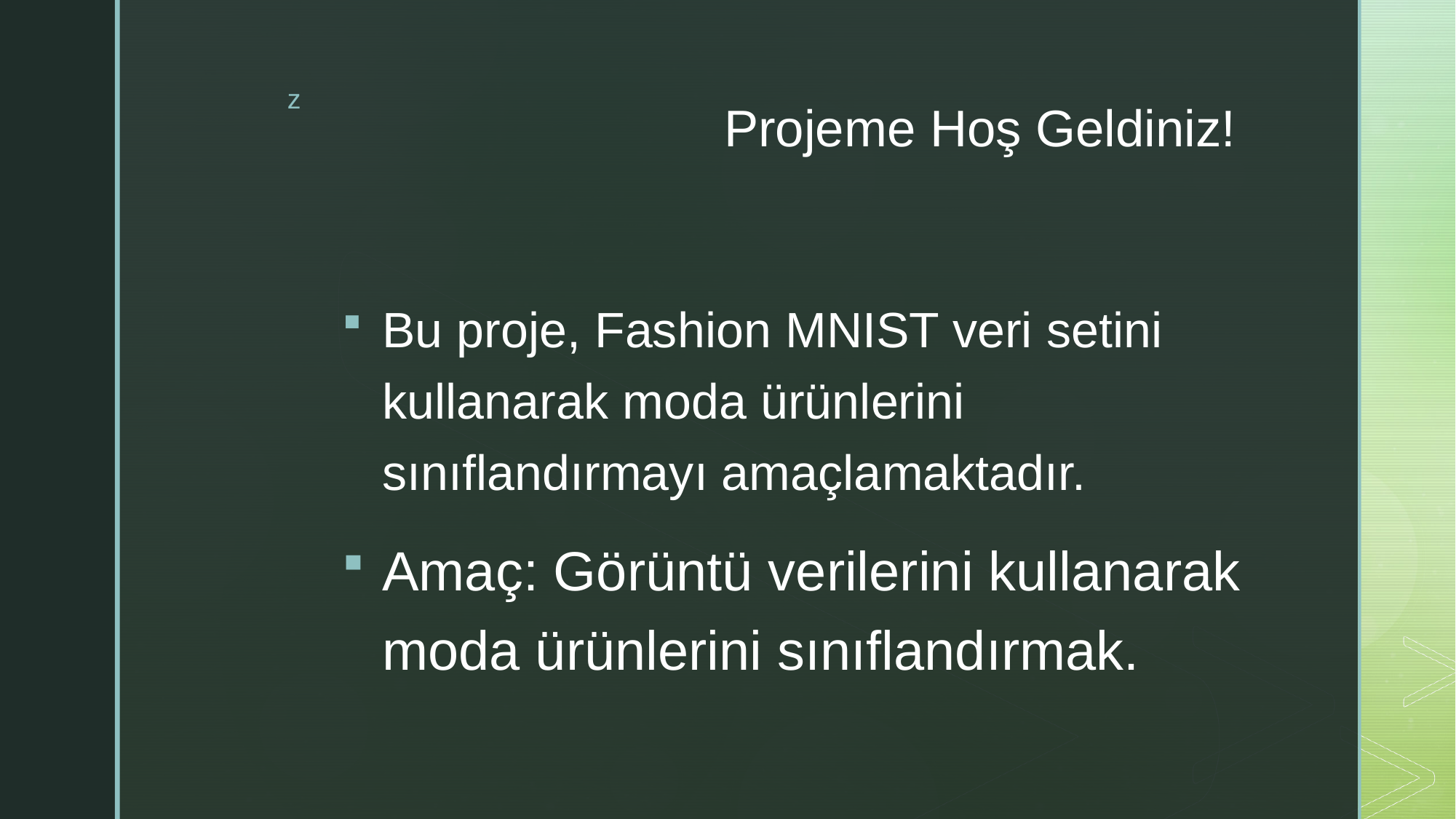

# Projeme Hoş Geldiniz!
Bu proje, Fashion MNIST veri setini kullanarak moda ürünlerini sınıflandırmayı amaçlamaktadır.
Amaç: Görüntü verilerini kullanarak moda ürünlerini sınıflandırmak.